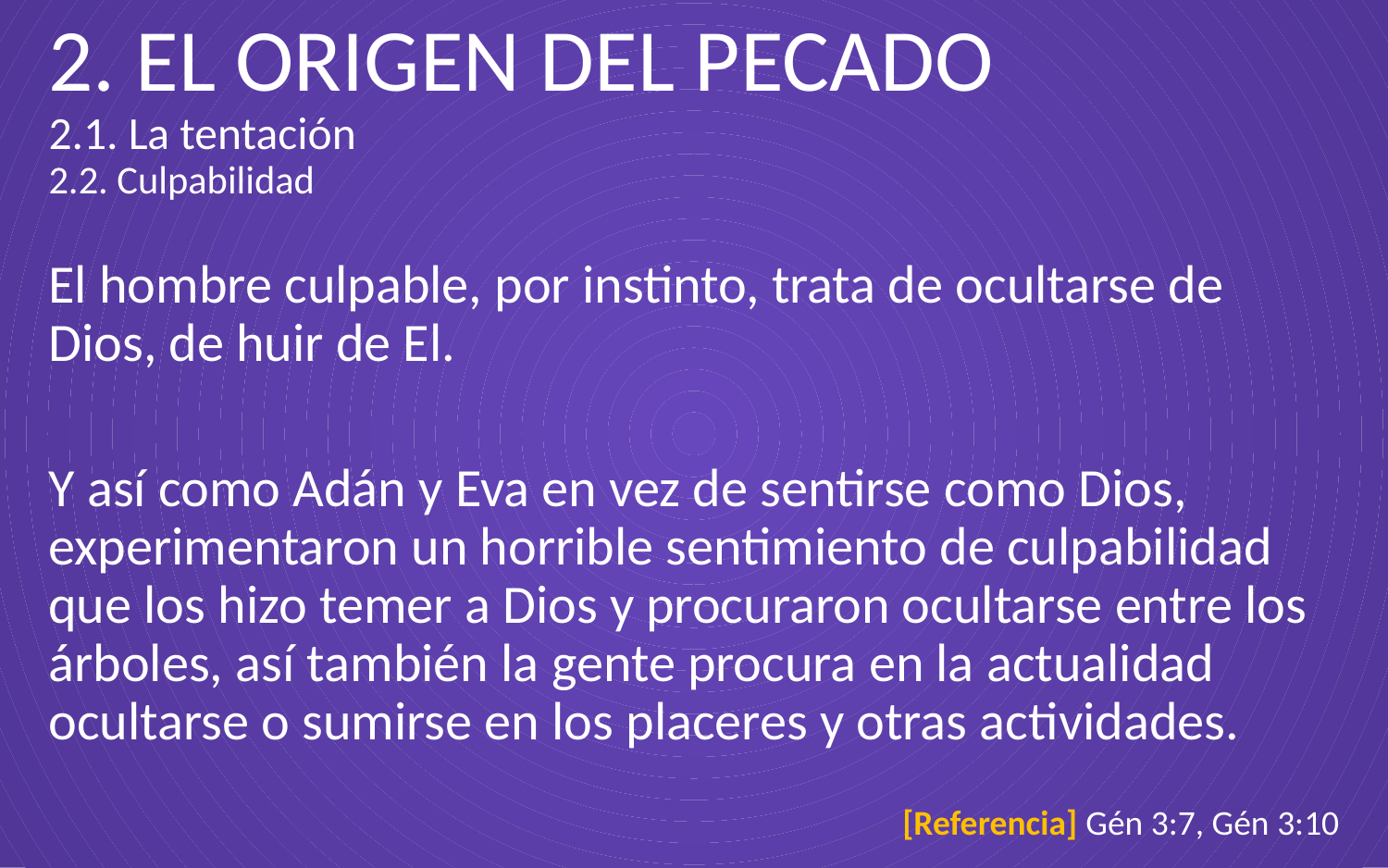

# 2. EL ORIGEN DEL PECADO 2.1. La tentación 2.2. Culpabilidad
El hombre culpable, por instinto, trata de ocultarse de Dios, de huir de El.

Y así como Adán y Eva en vez de sentirse como Dios, experimentaron un horrible sentimiento de culpabilidad que los hizo temer a Dios y procuraron ocultarse entre los árboles, así también la gente procura en la actualidad ocultarse o sumirse en los placeres y otras actividades.
[Referencia] Gén 3:7, Gén 3:10